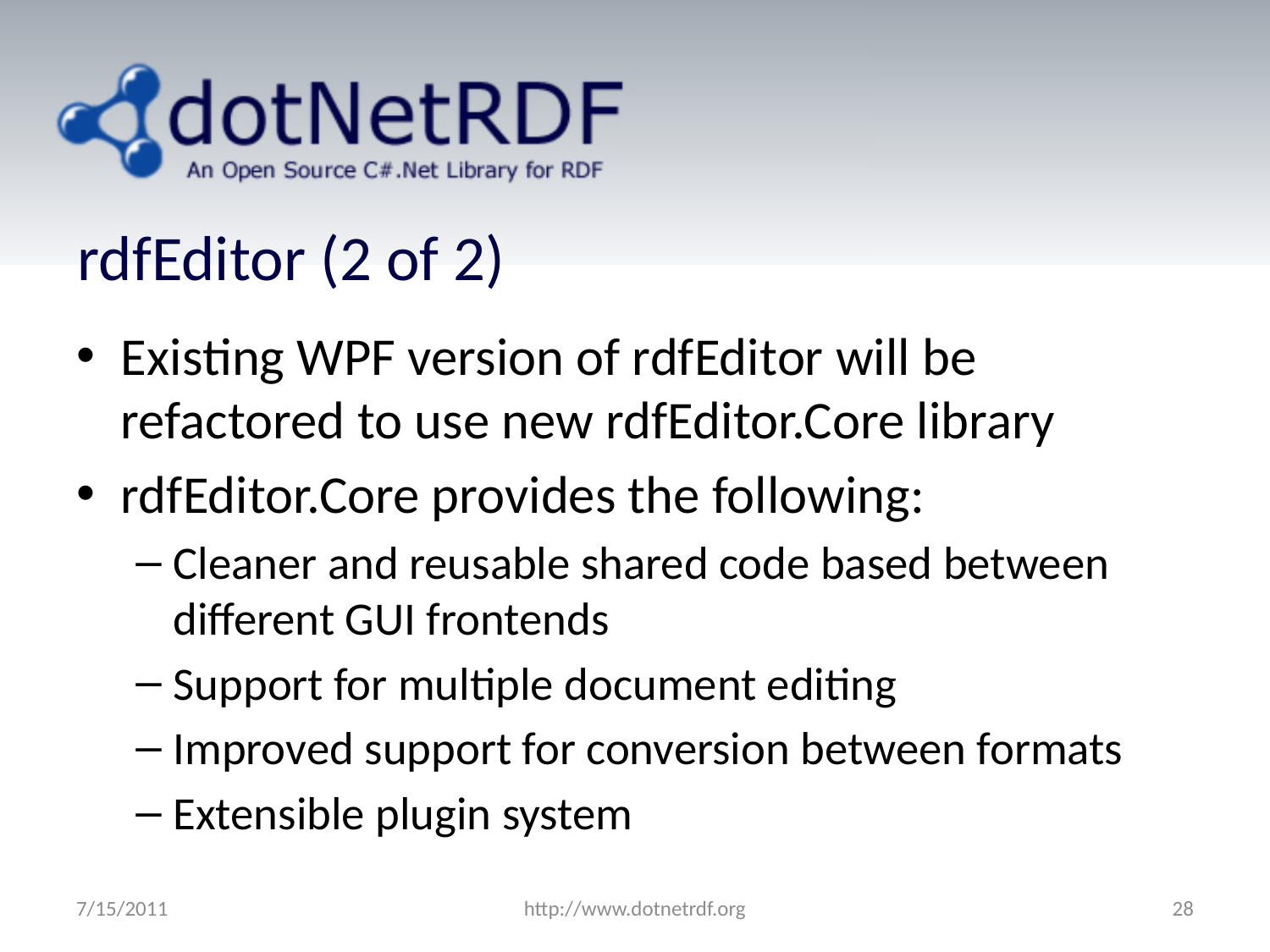

# rdfEditor (2 of 2)
Existing WPF version of rdfEditor will be refactored to use new rdfEditor.Core library
rdfEditor.Core provides the following:
Cleaner and reusable shared code based between different GUI frontends
Support for multiple document editing
Improved support for conversion between formats
Extensible plugin system

7/15/2011
http://www.dotnetrdf.org
28